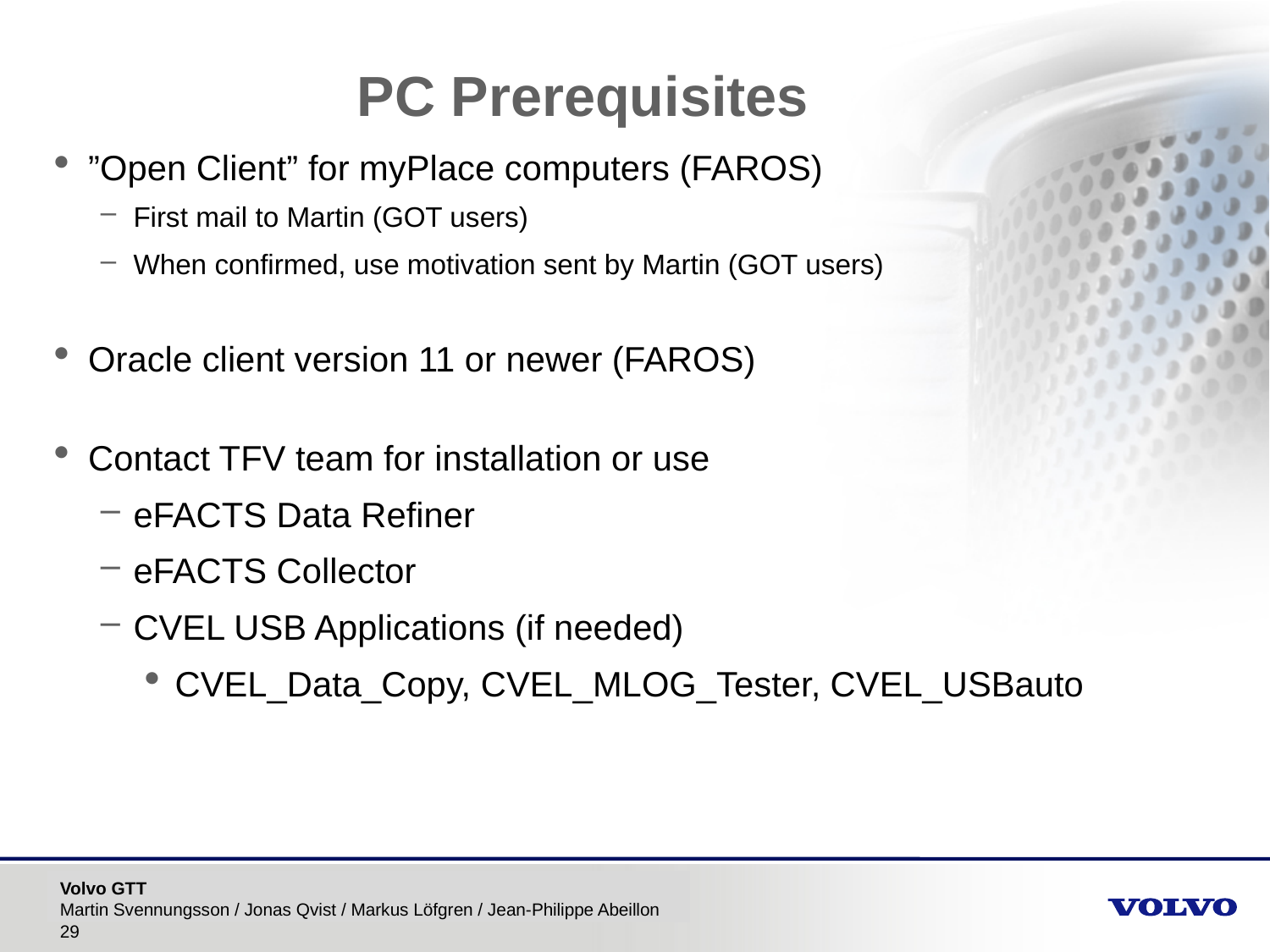

PC Prerequisites
”Open Client” for myPlace computers (FAROS)
First mail to Martin (GOT users)
When confirmed, use motivation sent by Martin (GOT users)
Oracle client version 11 or newer (FAROS)
Contact TFV team for installation or use
eFACTS Data Refiner
eFACTS Collector
CVEL USB Applications (if needed)
CVEL_Data_Copy, CVEL_MLOG_Tester, CVEL_USBauto
Volvo GTT
Martin Svennungsson / Jonas Qvist / Markus Löfgren / Jean-Philippe Abeillon
29